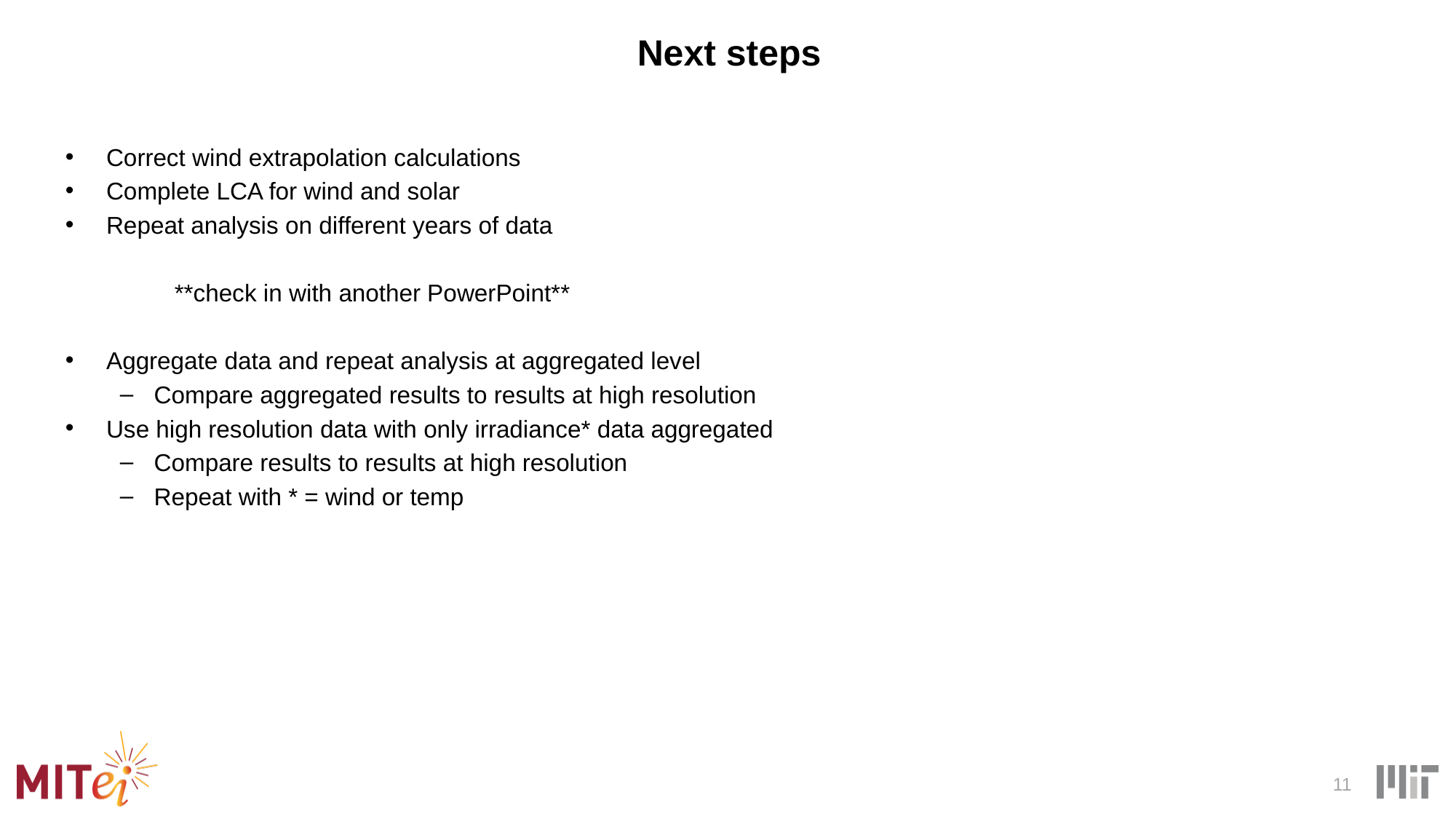

# Next steps
Correct wind extrapolation calculations
Complete LCA for wind and solar
Repeat analysis on different years of data

	**check in with another PowerPoint**

Aggregate data and repeat analysis at aggregated level
Compare aggregated results to results at high resolution
Use high resolution data with only irradiance* data aggregated
Compare results to results at high resolution
Repeat with * = wind or temp